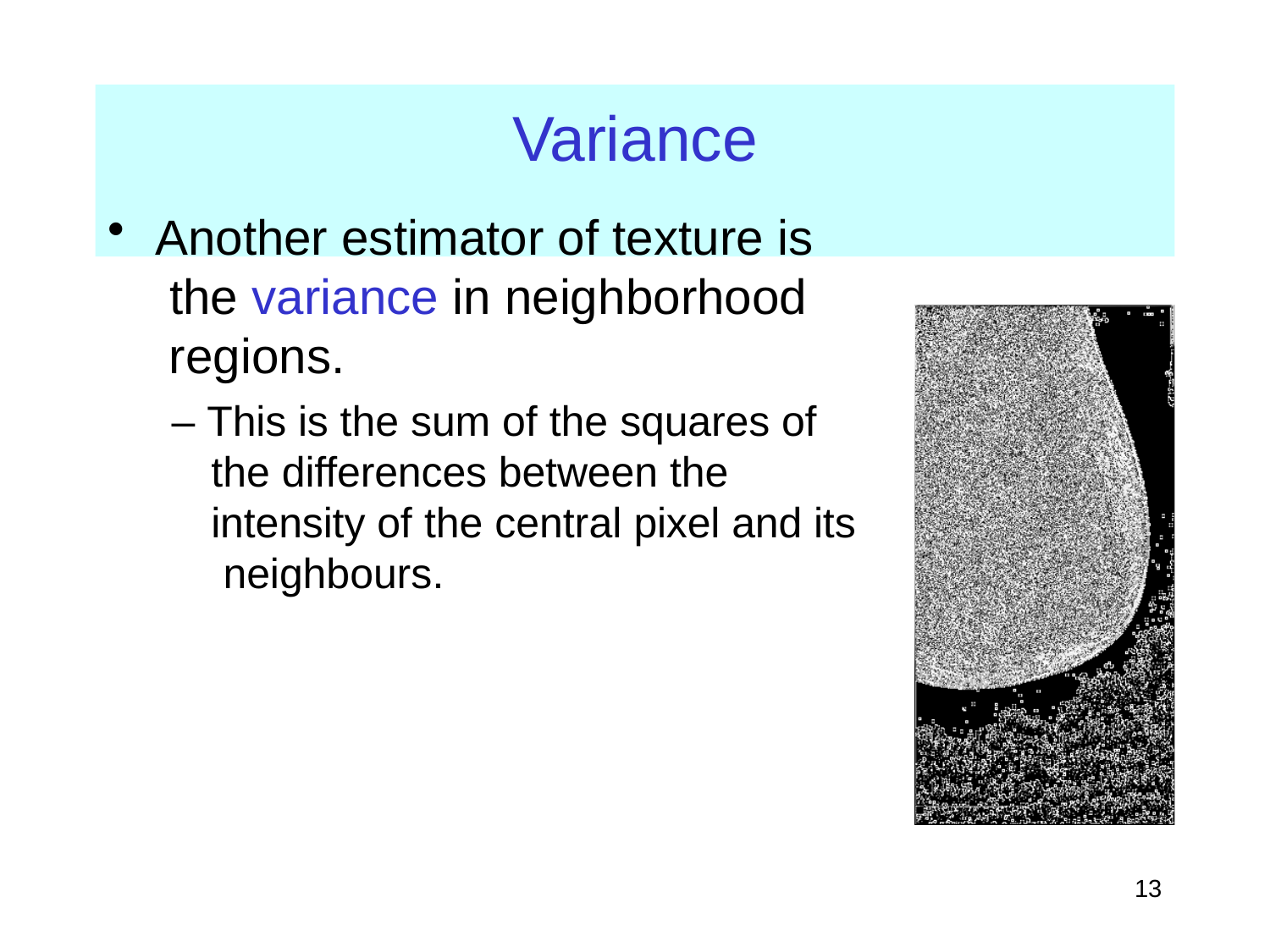

# Variance
Another estimator of texture is  the variance in neighborhood  regions.
– This is the sum of the squares of  the differences between the  intensity of the central pixel and its  neighbours.

13